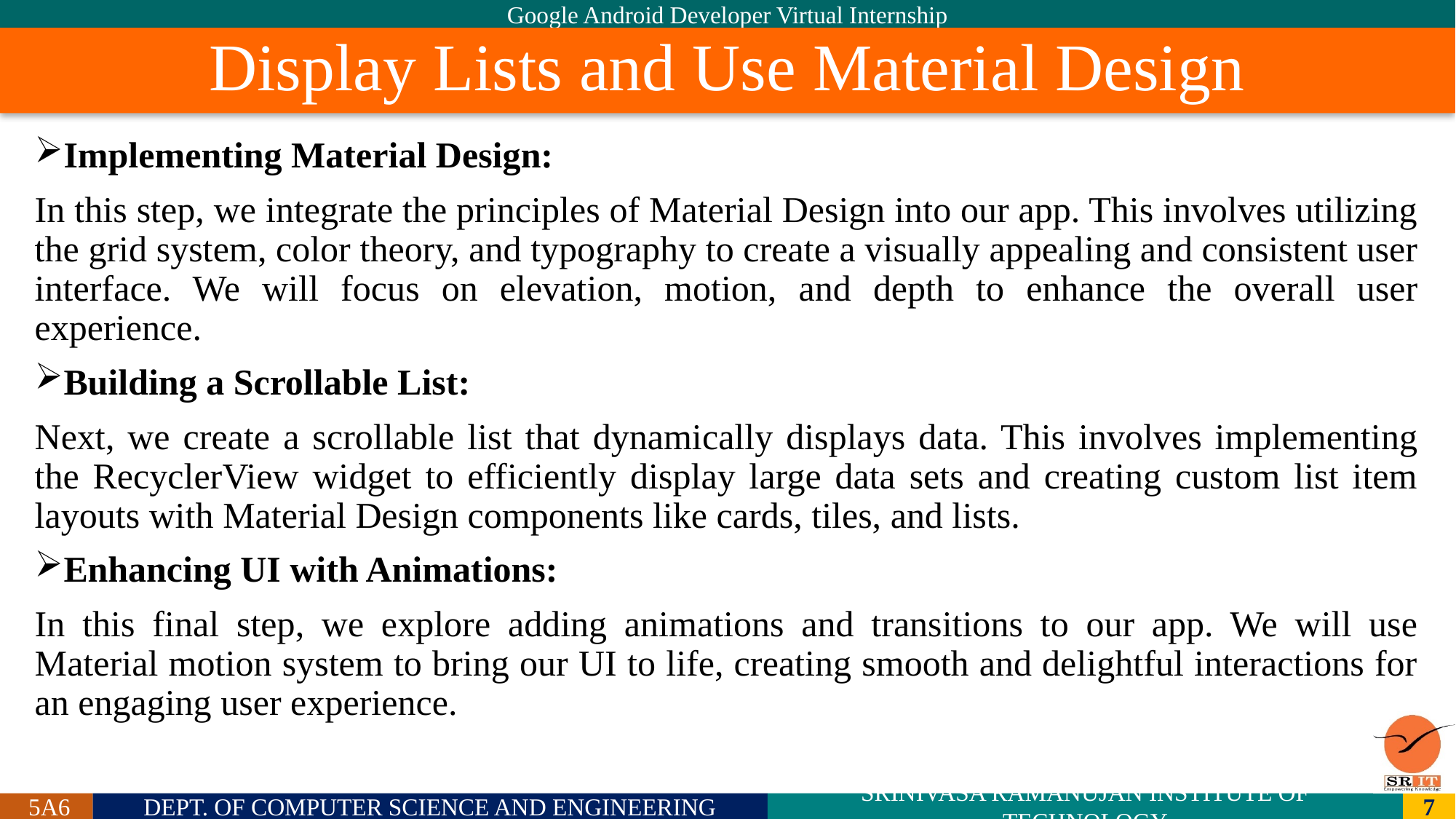

# Display Lists and Use Material Design
Implementing Material Design:
In this step, we integrate the principles of Material Design into our app. This involves utilizing the grid system, color theory, and typography to create a visually appealing and consistent user interface. We will focus on elevation, motion, and depth to enhance the overall user experience.
Building a Scrollable List:
Next, we create a scrollable list that dynamically displays data. This involves implementing the RecyclerView widget to efficiently display large data sets and creating custom list item layouts with Material Design components like cards, tiles, and lists.
Enhancing UI with Animations:
In this final step, we explore adding animations and transitions to our app. We will use Material motion system to bring our UI to life, creating smooth and delightful interactions for an engaging user experience.